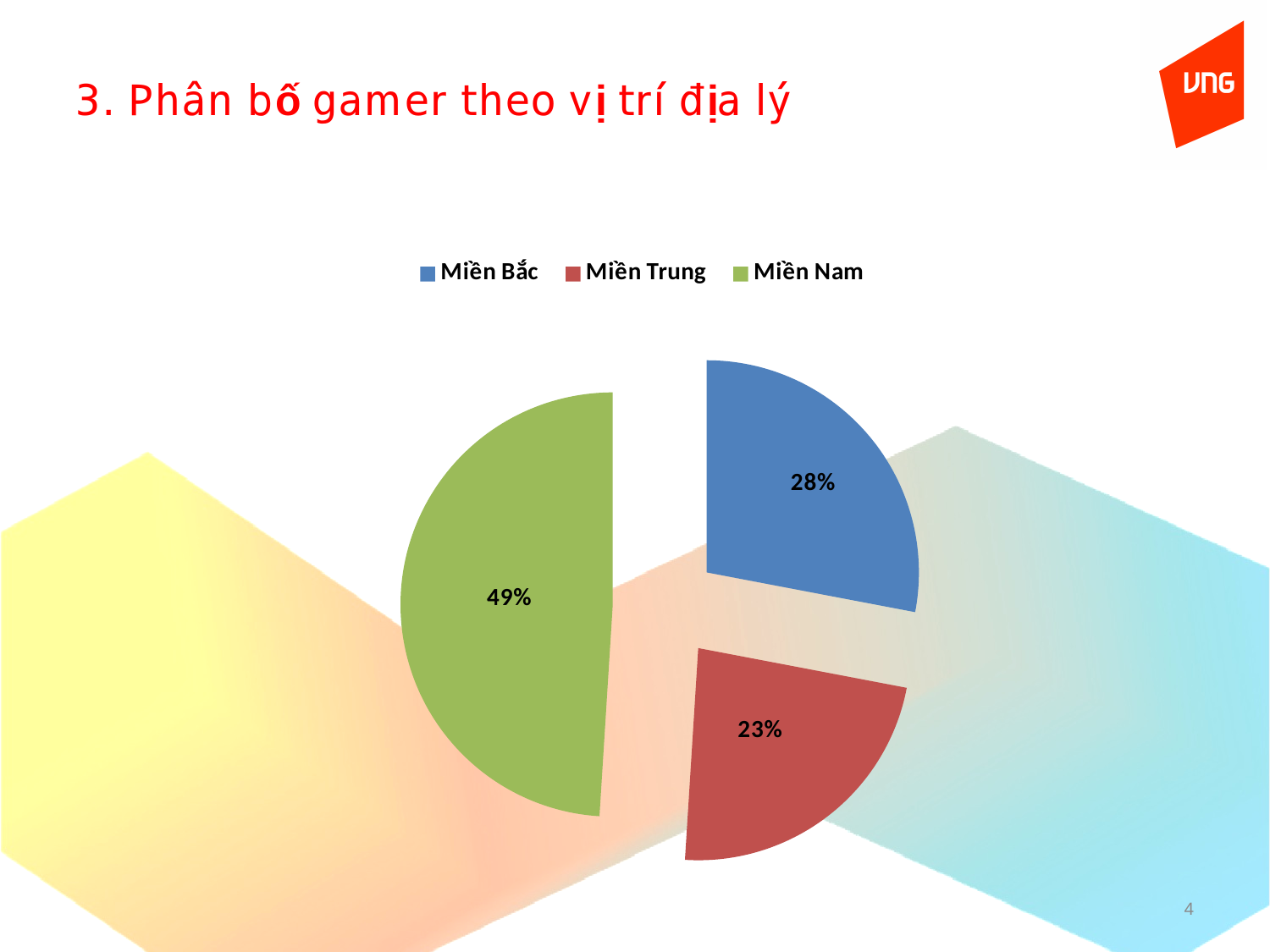

# 3. Phân bố gamer theo vị trí địa lý

### Chart

| Category |  |
|---|---|
| Miền Bắc | 0.28 |
| Miền Trung | 0.23 |
| Miền Nam | 0.49 |
4